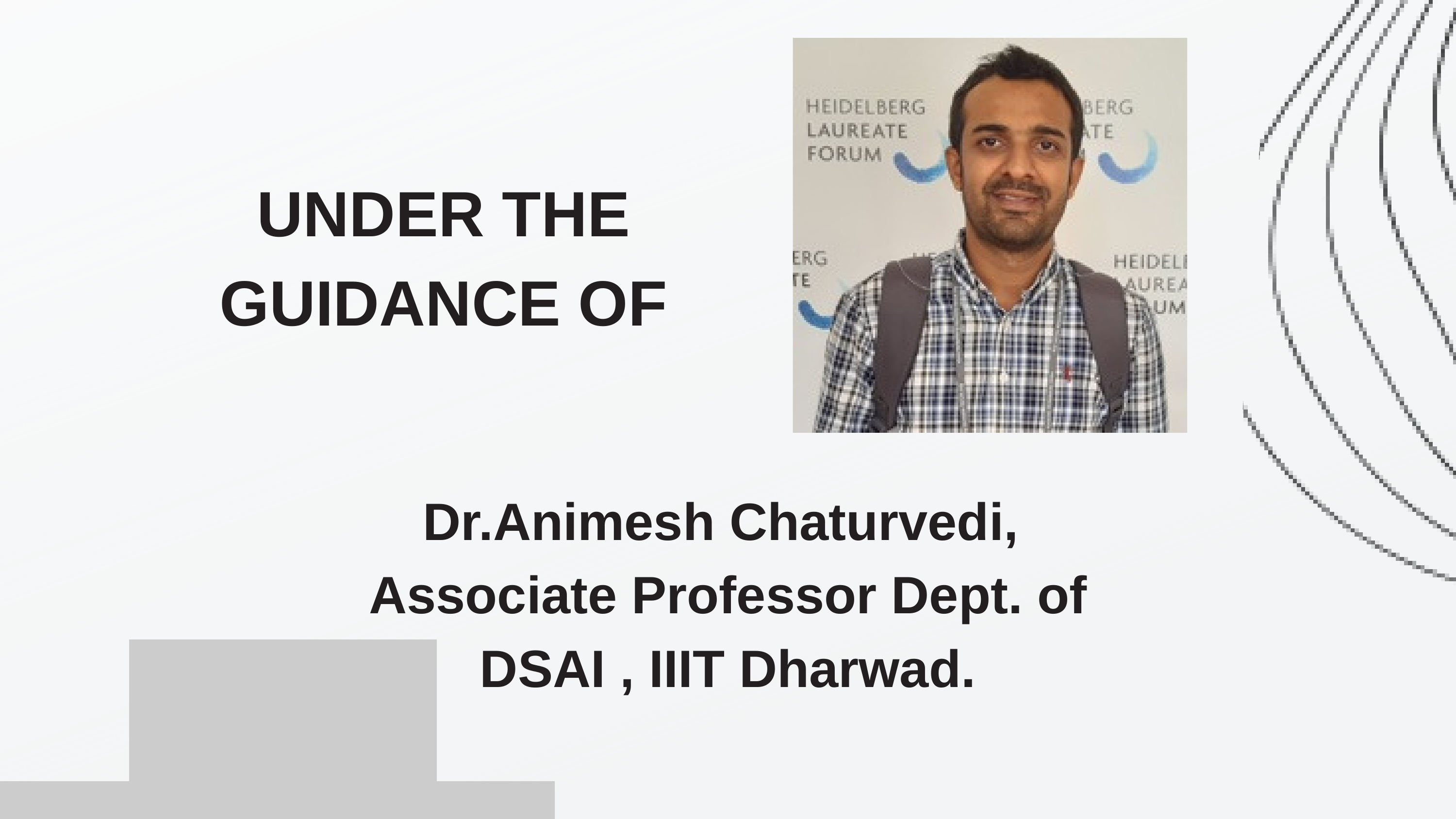

UNDER THE GUIDANCE OF
Dr.Animesh Chaturvedi,
Associate Professor Dept. of DSAI , IIIT Dharwad.